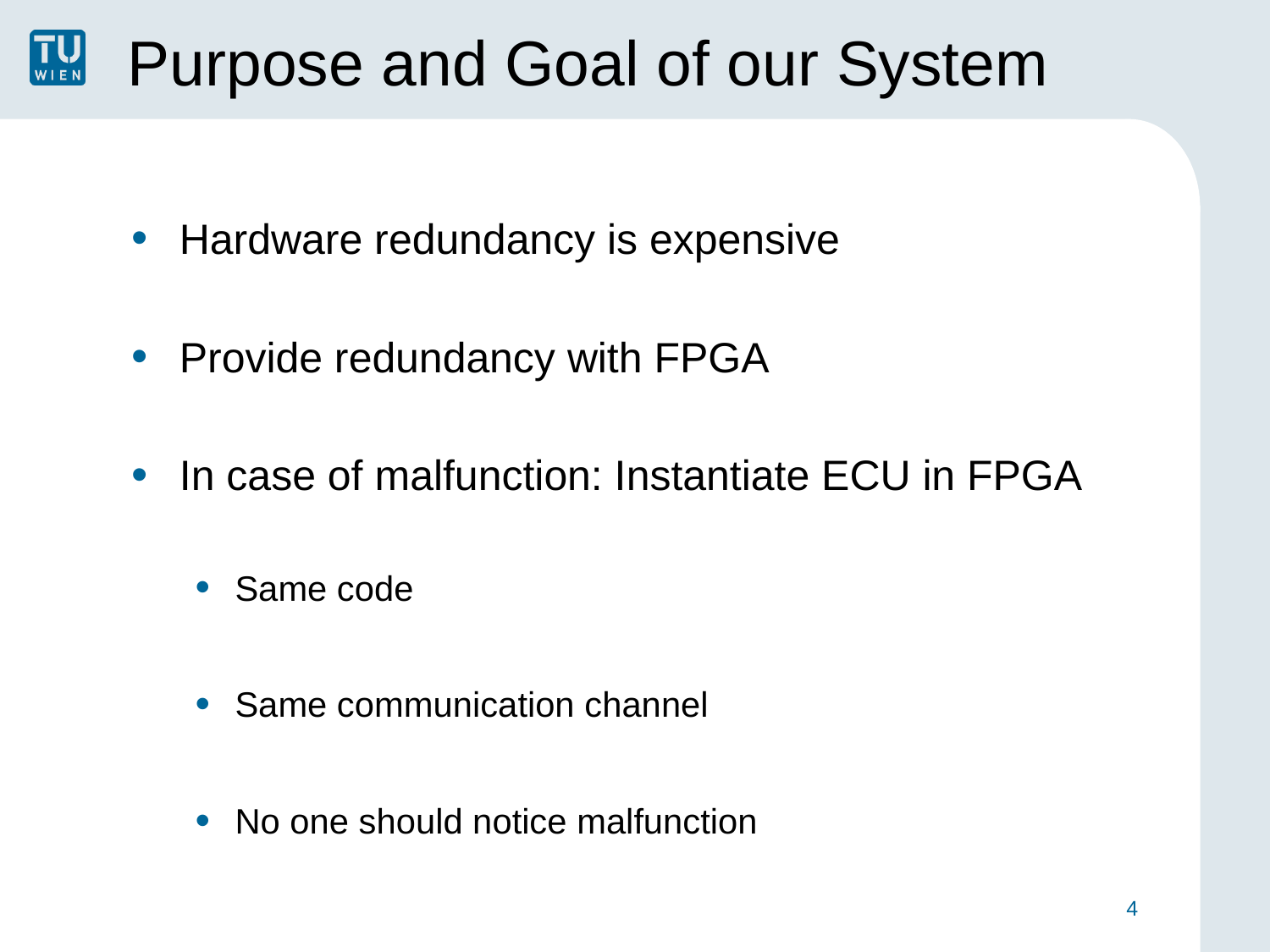

# Purpose and Goal of our System

Hardware redundancy is expensive

Provide redundancy with FPGA

In case of malfunction: Instantiate ECU in FPGA

Same code

Same communication channel

No one should notice malfunction
4